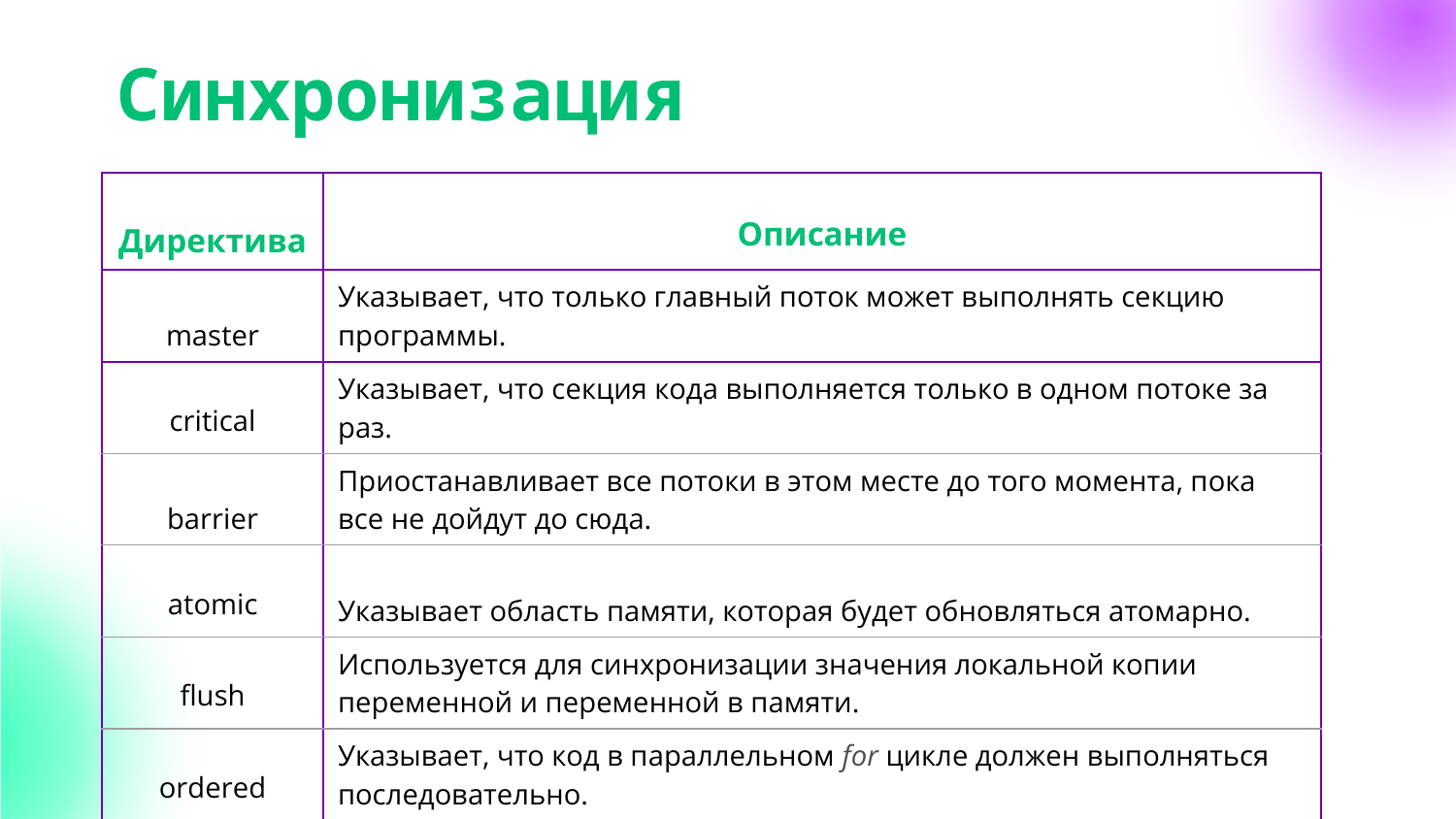

# Синхронизация
| Директива | Описание |
| --- | --- |
| master | Указывает, что только главный поток может выполнять секцию программы. |
| critical | Указывает, что секция кода выполняется только в одном потоке за раз. |
| barrier | Приостанавливает все потоки в этом месте до того момента, пока все не дойдут до сюда. |
| atomic | Указывает область памяти, которая будет обновляться атомарно. |
| flush | Используется для синхронизации значения локальной копии переменной и переменной в памяти. |
| ordered | Указывает, что код в параллельном for цикле должен выполняться последовательно. |